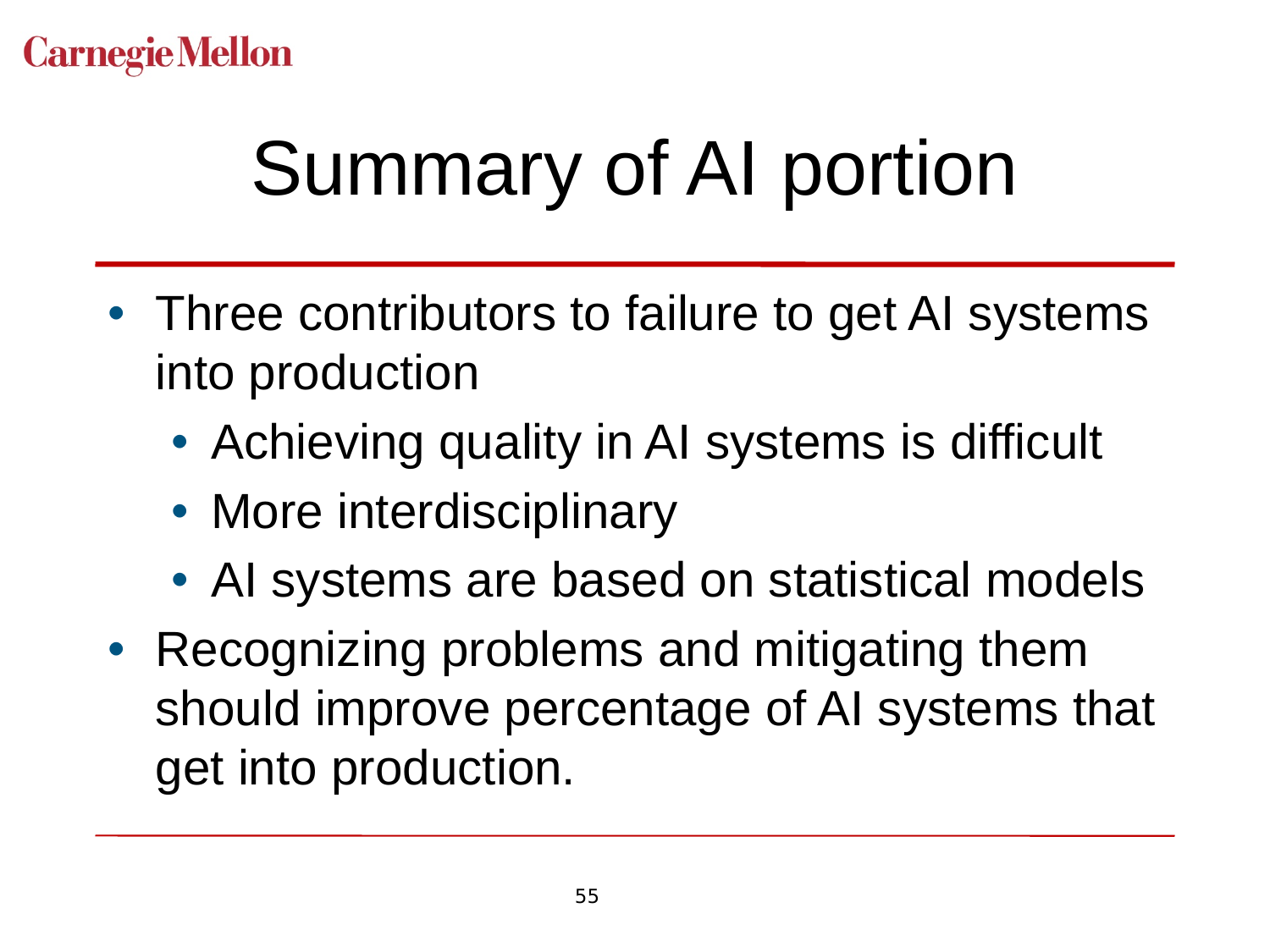

# Summary of AI portion
Three contributors to failure to get AI systems into production
Achieving quality in AI systems is difficult
More interdisciplinary
AI systems are based on statistical models
Recognizing problems and mitigating them should improve percentage of AI systems that get into production.